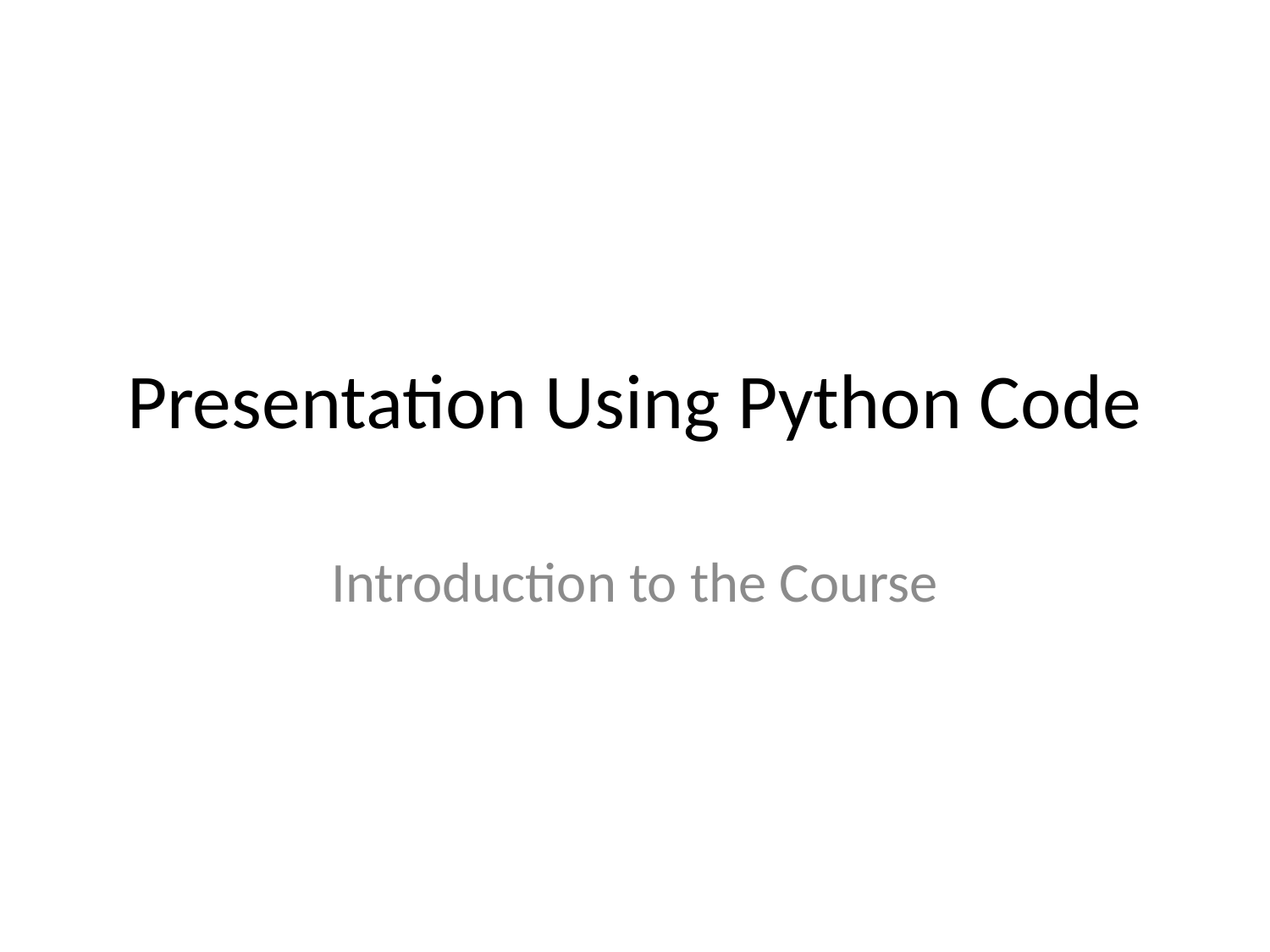

# Presentation Using Python Code
Introduction to the Course